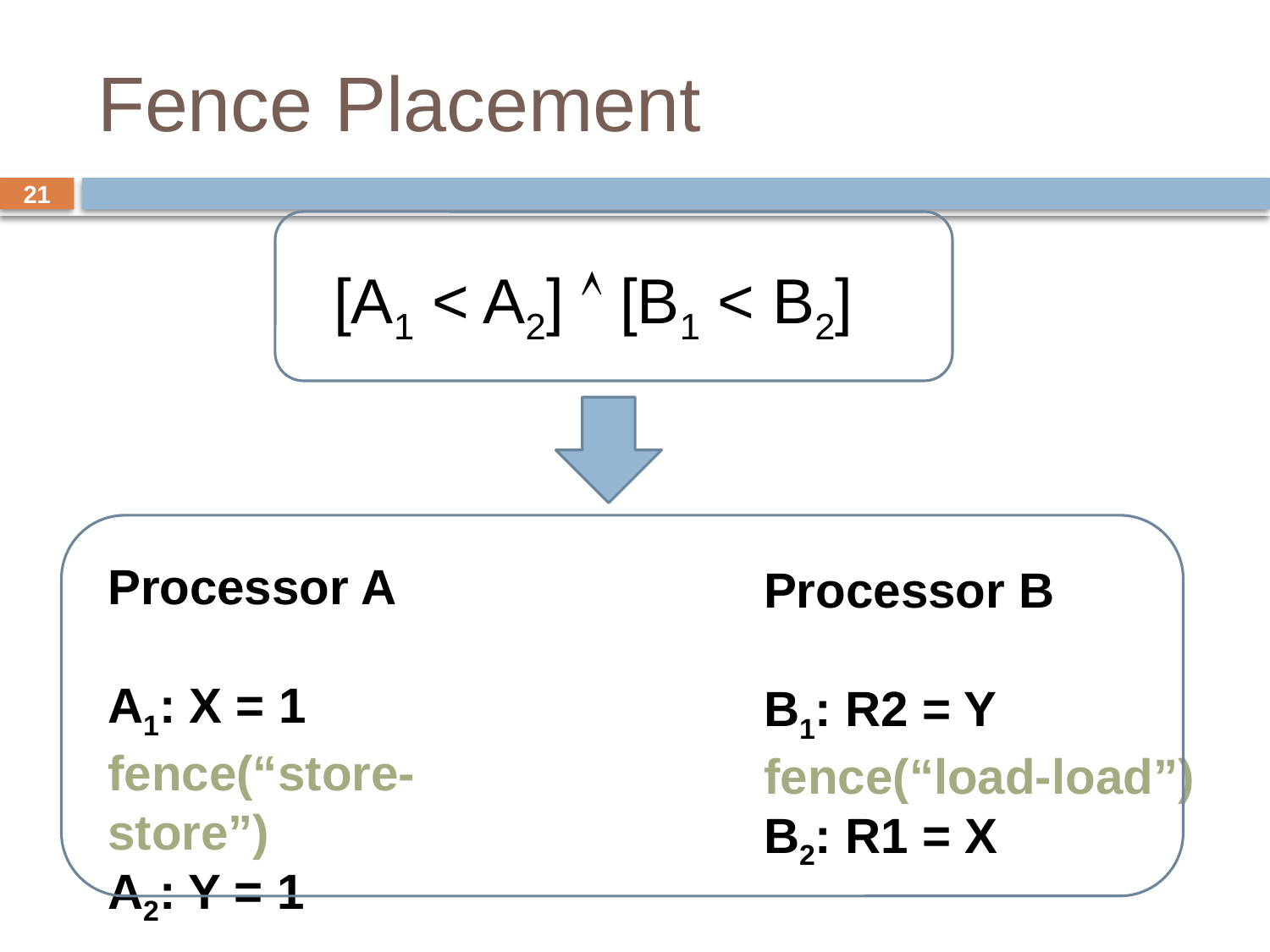

# Fence Placement
21

[A1 < A2] ∧ [B1 < B2]

Processor A

A1: X = 1
fence(“store-store”)
A2: Y = 1
Processor B

B1: R2 = Y
fence(“load-load”)
B2: R1 = X